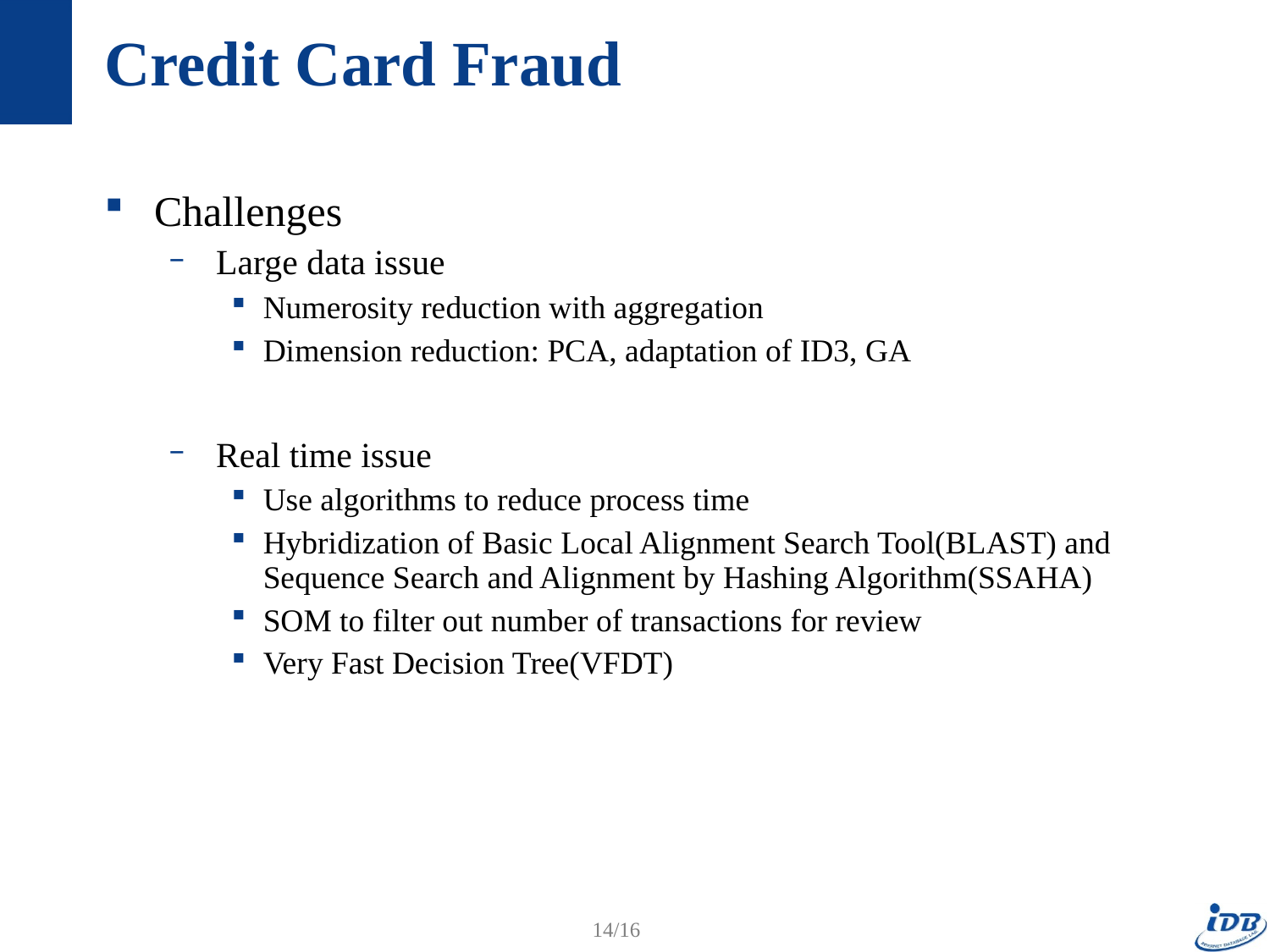

# Credit Card Fraud
Challenges
Large data issue
Numerosity reduction with aggregation
Dimension reduction: PCA, adaptation of ID3, GA

Real time issue
Use algorithms to reduce process time
Hybridization of Basic Local Alignment Search Tool(BLAST) and Sequence Search and Alignment by Hashing Algorithm(SSAHA)
SOM to filter out number of transactions for review
Very Fast Decision Tree(VFDT)